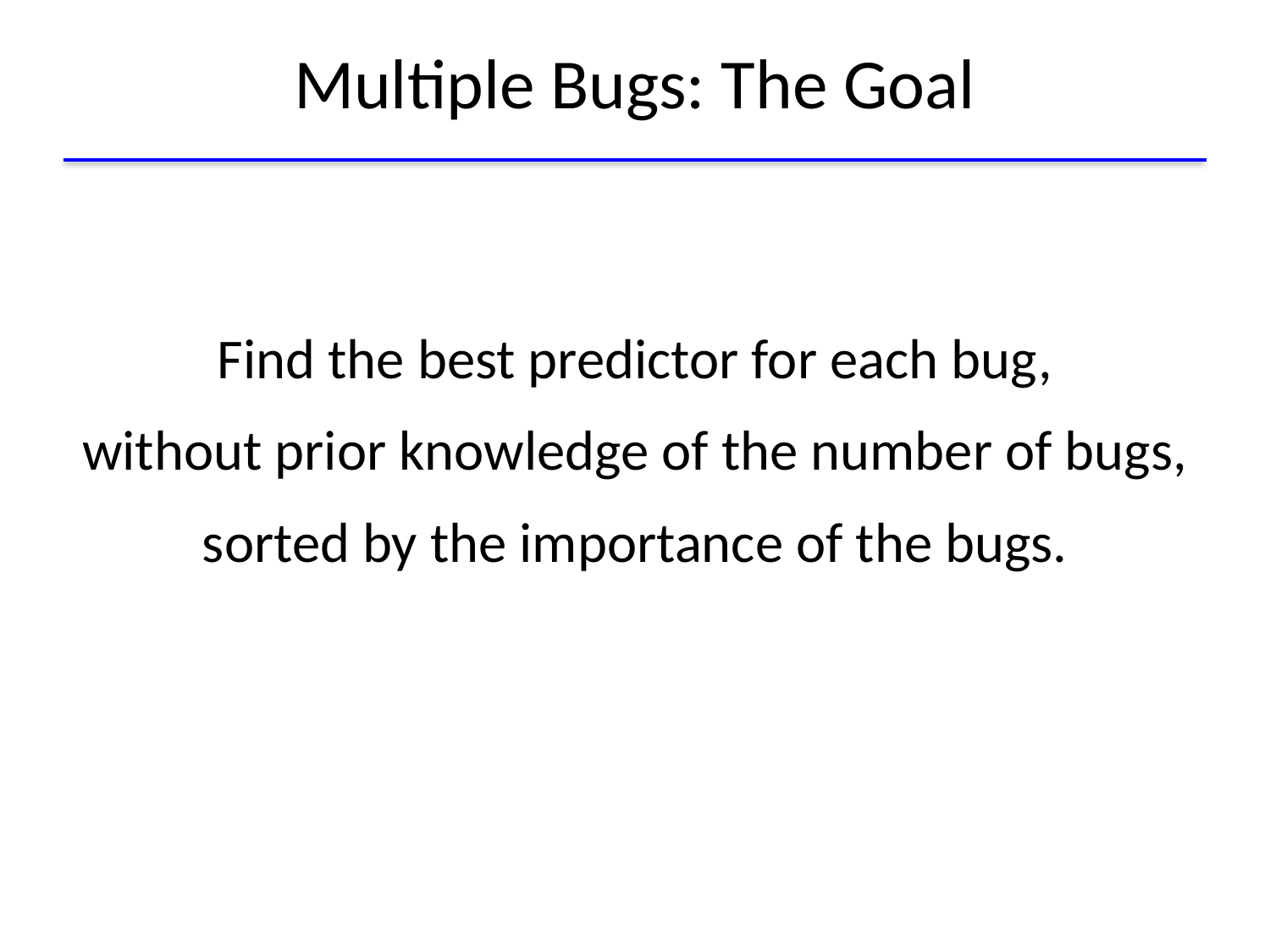

# Multiple Bugs: The Goal

Find the best predictor for each bug,
without prior knowledge of the number of bugs,
sorted by the importance of the bugs.